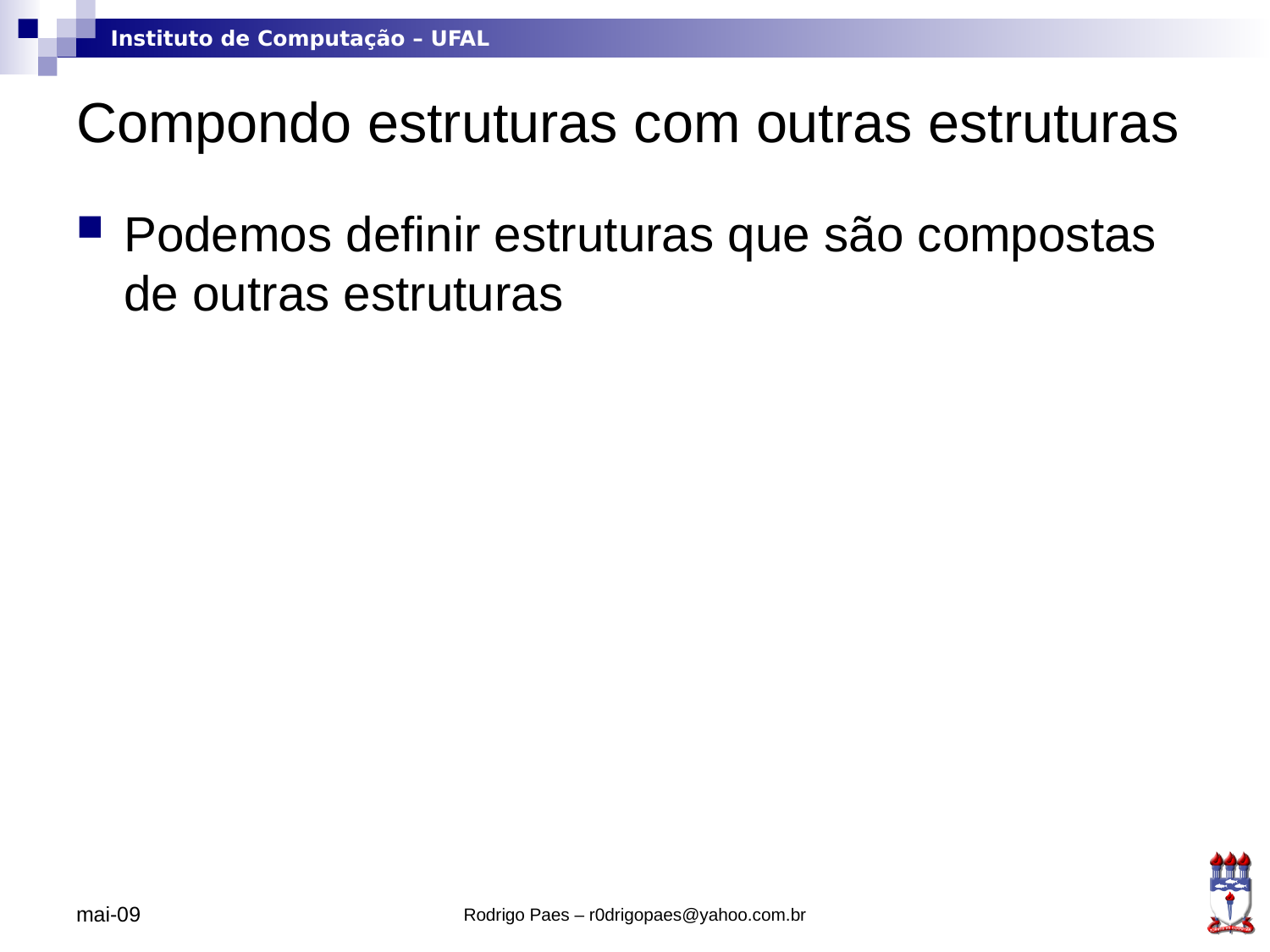

# Compondo estruturas com outras estruturas
Podemos definir estruturas que são compostas de outras estruturas

mai-09
Rodrigo Paes – r0drigopaes@yahoo.com.br